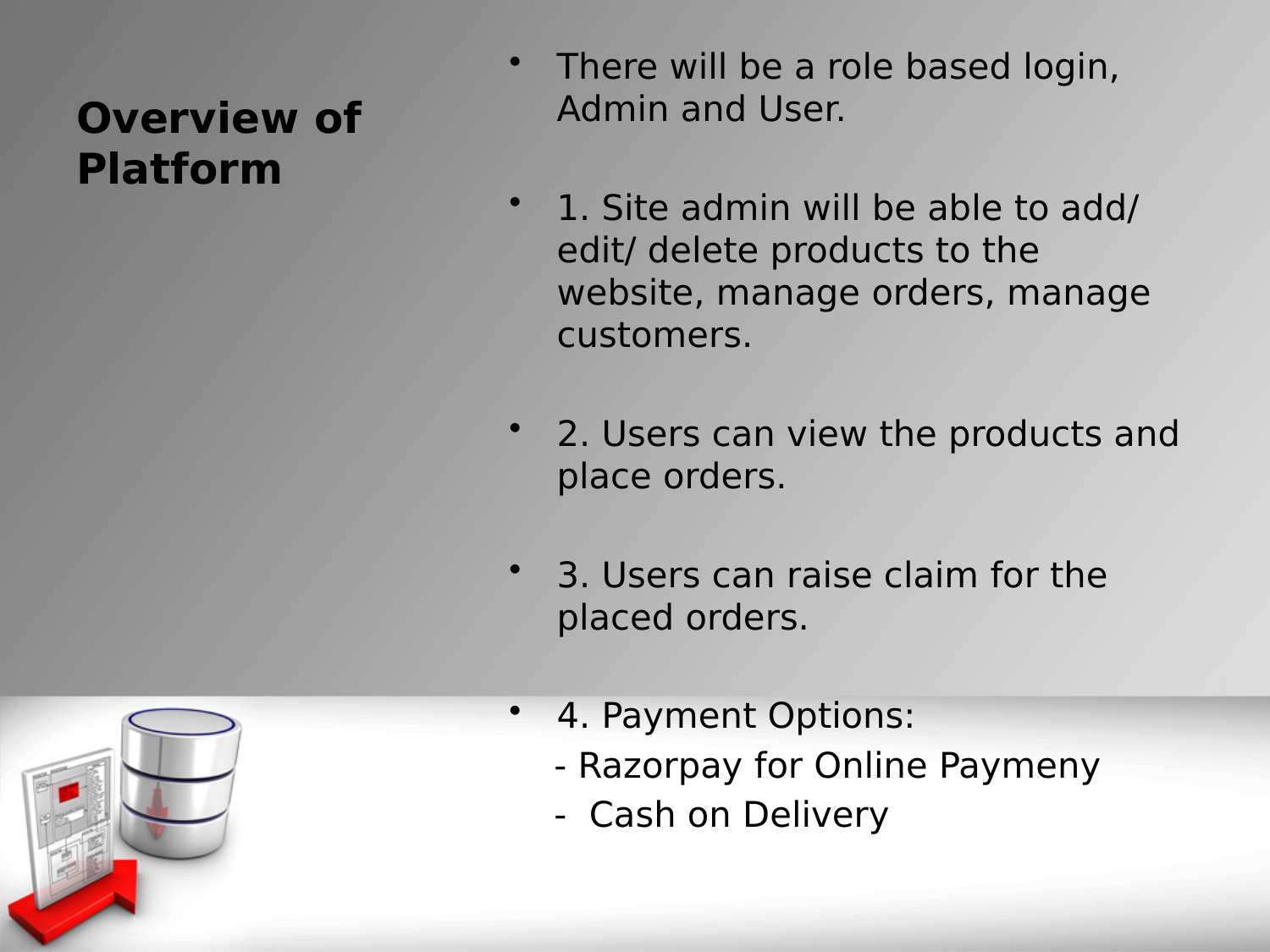

# Overview of Platform
There will be a role based login, Admin and User.

1. Site admin will be able to add/ edit/ delete products to the website, manage orders, manage customers.

2. Users can view the products and place orders.

3. Users can raise claim for the placed orders.

4. Payment Options:
    - Razorpay for Online Paymeny
    -  Cash on Delivery